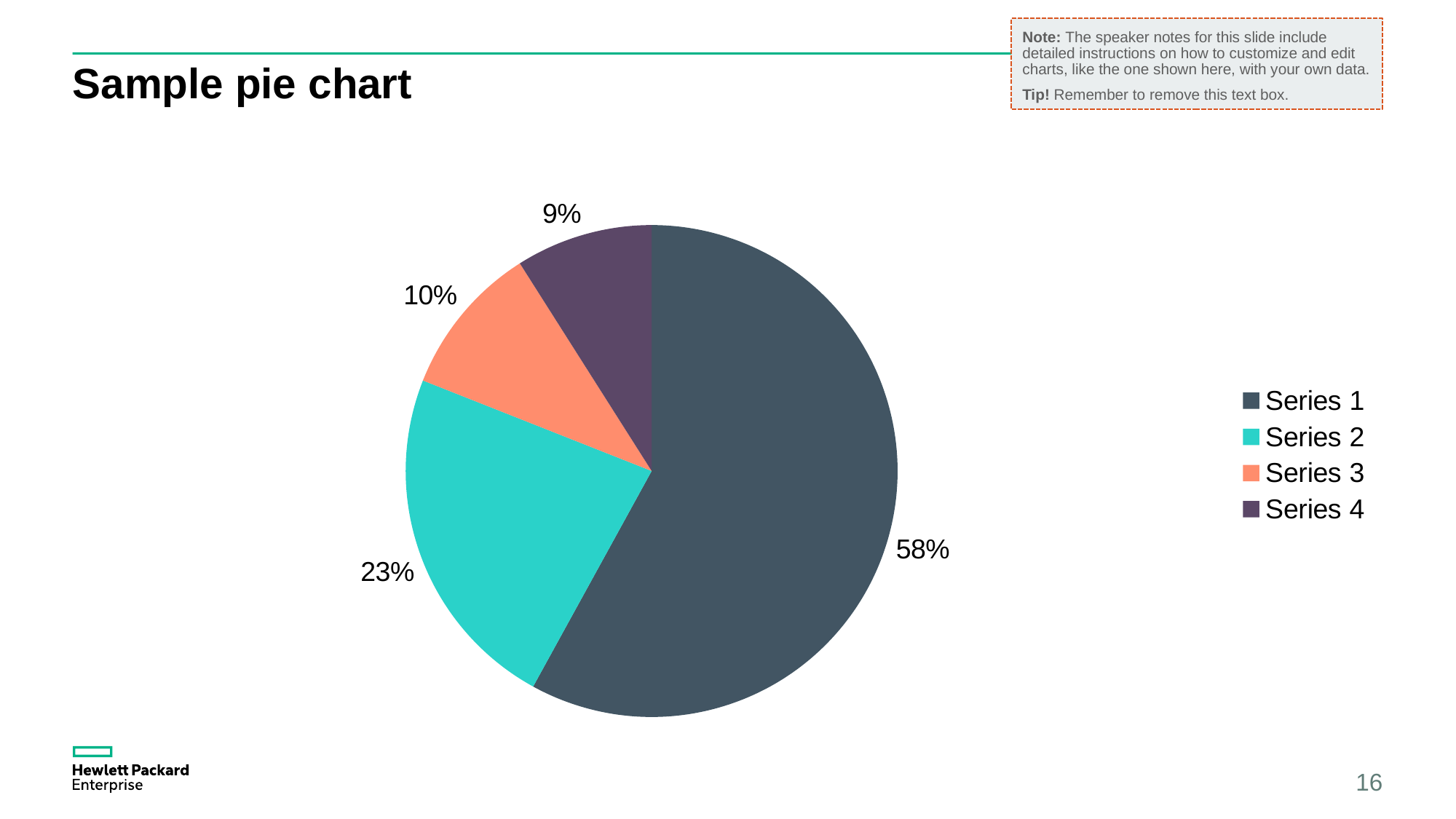

Note: The speaker notes for this slide include detailed instructions on how to customize and edit charts, like the one shown here, with your own data.
Tip! Remember to remove this text box.
# Sample pie chart

### Chart

| Category | Column1 |
|---|---|
| Series 1 | 58.0 |
| Series 2 | 23.0 |
| Series 3 | 10.0 |
| Series 4 | 9.0 |
16